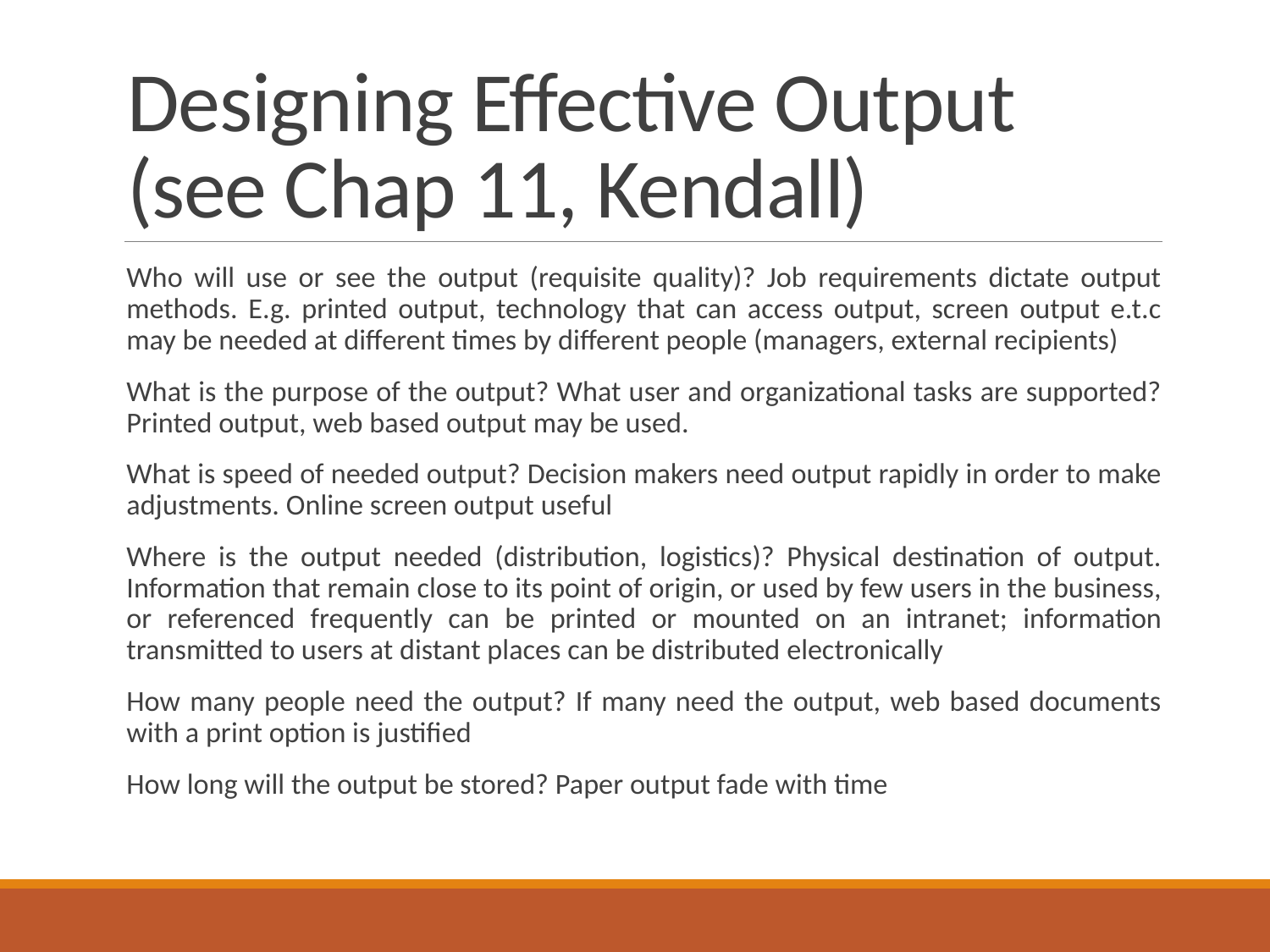

# Designing Effective Output (see Chap 11, Kendall)
Who will use or see the output (requisite quality)? Job requirements dictate output methods. E.g. printed output, technology that can access output, screen output e.t.c may be needed at different times by different people (managers, external recipients)
What is the purpose of the output? What user and organizational tasks are supported? Printed output, web based output may be used.
What is speed of needed output? Decision makers need output rapidly in order to make adjustments. Online screen output useful
Where is the output needed (distribution, logistics)? Physical destination of output. Information that remain close to its point of origin, or used by few users in the business, or referenced frequently can be printed or mounted on an intranet; information transmitted to users at distant places can be distributed electronically
How many people need the output? If many need the output, web based documents with a print option is justified
How long will the output be stored? Paper output fade with time